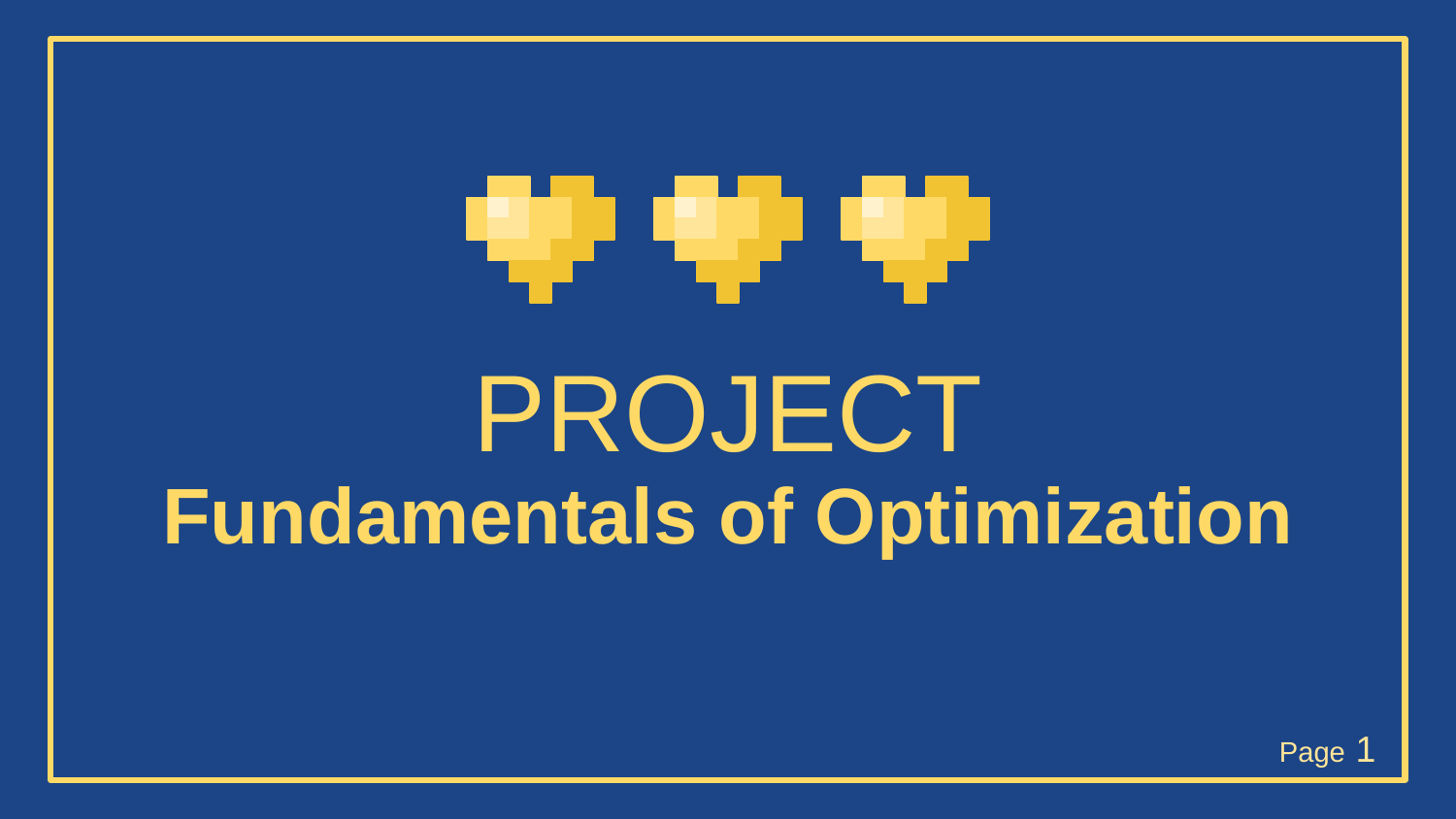

# PROJECT Fundamentals of Optimization
Page 1